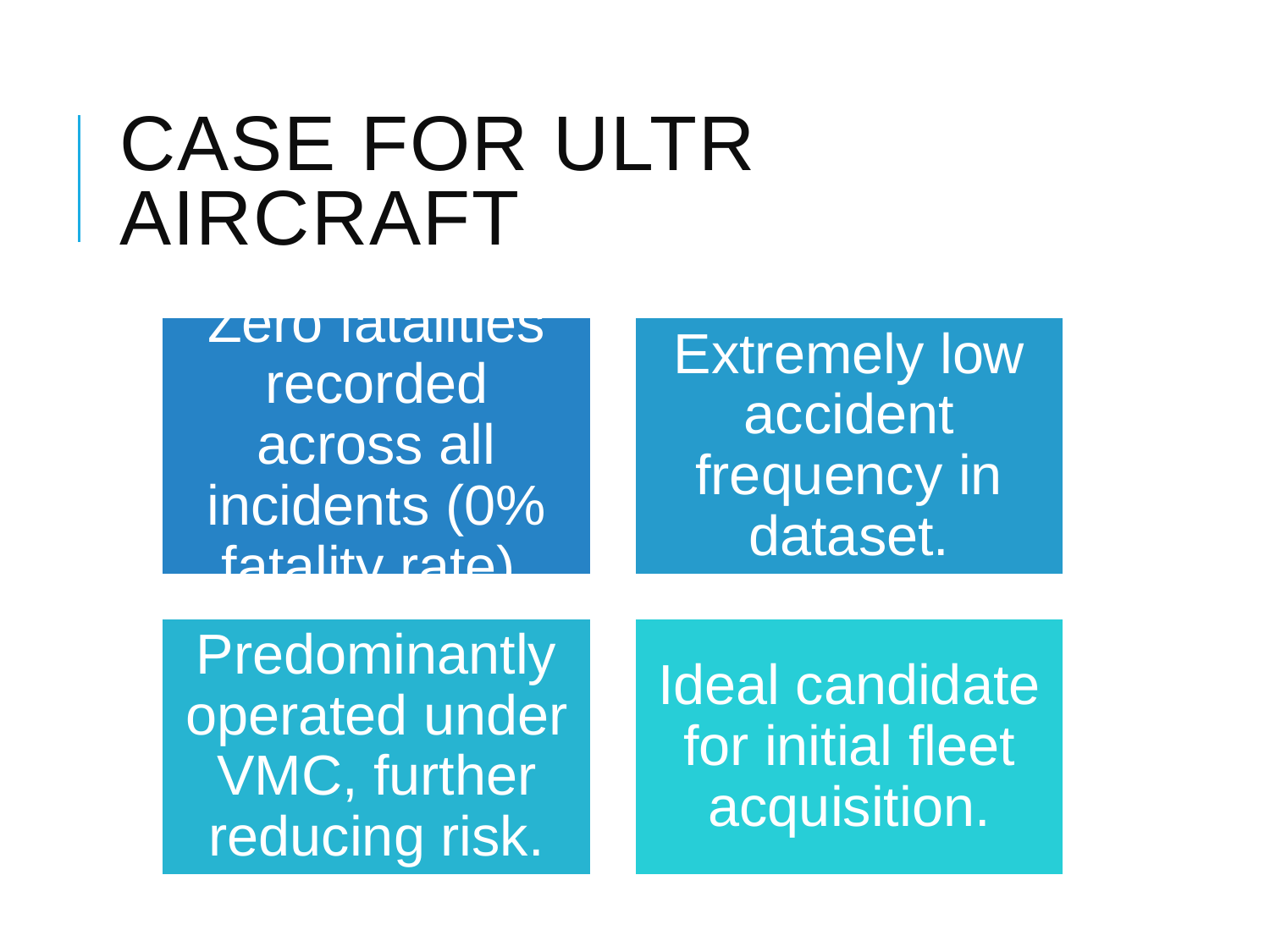

# Case for ULTR Aircraft
Zero fatalities recorded across all incidents (0% fatality rate).
Extremely low accident frequency in dataset.
Predominantly operated under VMC, further reducing risk.
Ideal candidate for initial fleet acquisition.